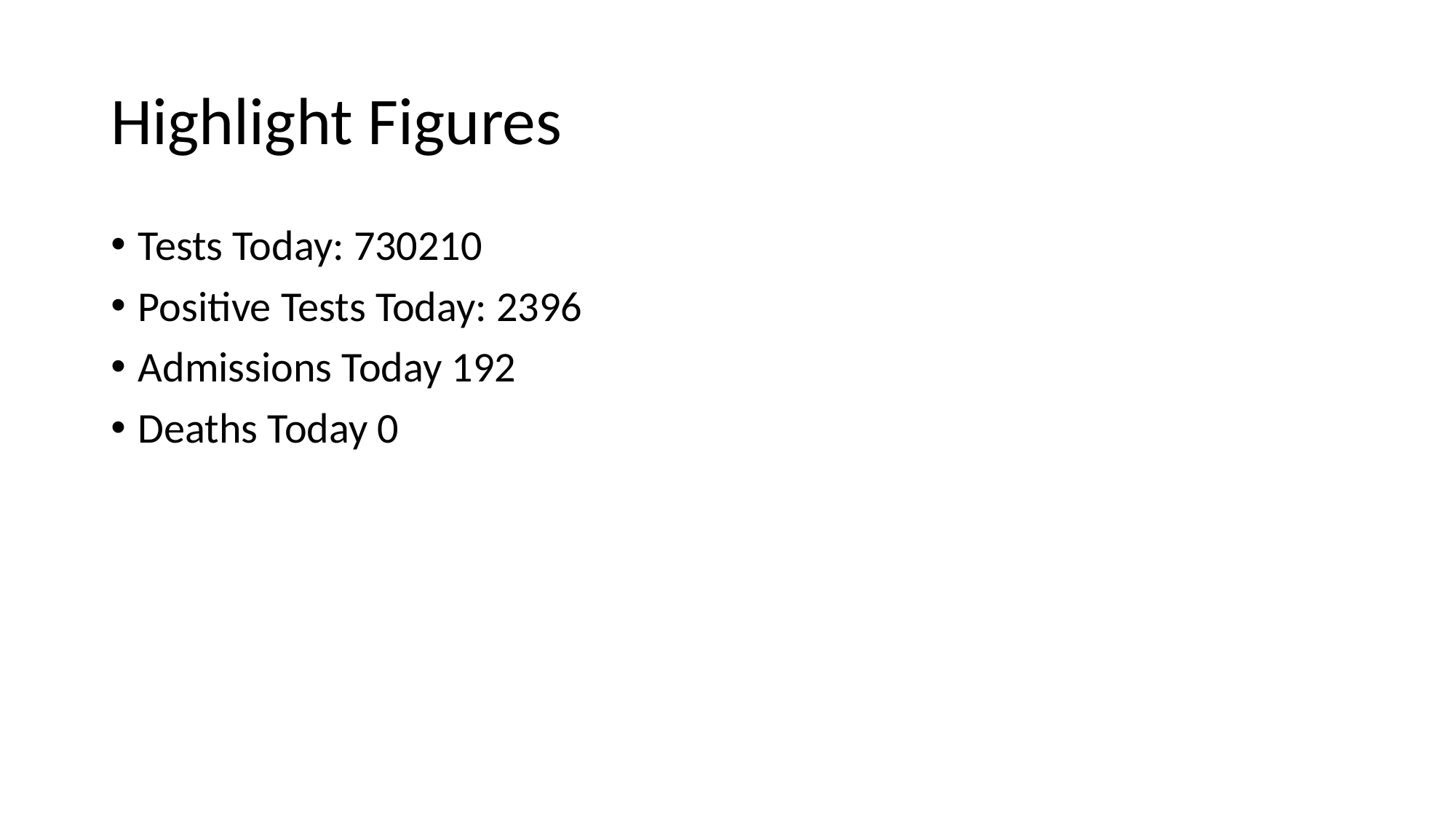

# Highlight Figures
Tests Today: 730210
Positive Tests Today: 2396
Admissions Today 192
Deaths Today 0